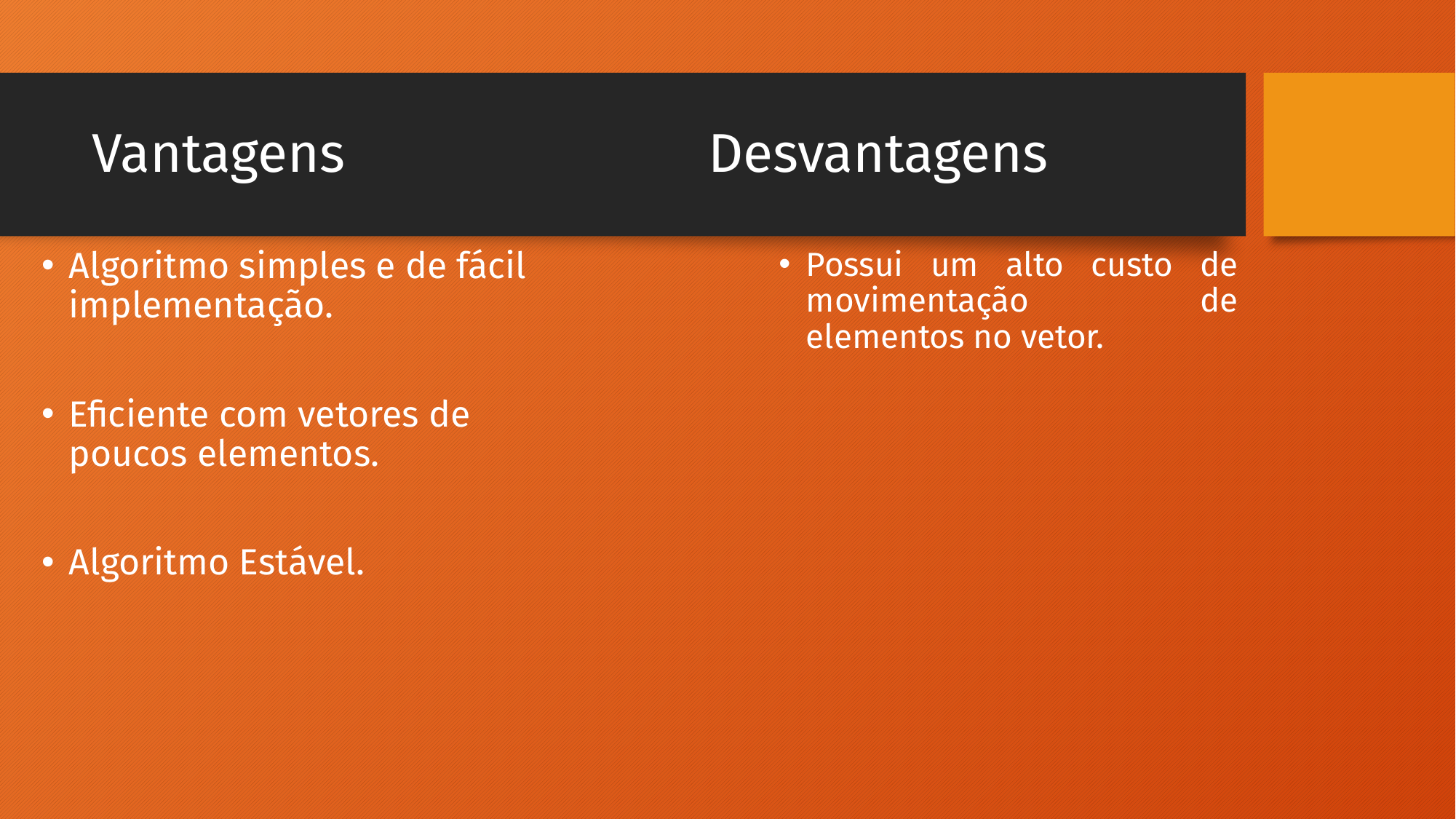

# Vantagens                         Desvantagens
Algoritmo simples e de fácil implementação.

Eficiente com vetores de poucos elementos.

Algoritmo Estável.

Possui um alto custo de movimentação de elementos no vetor.